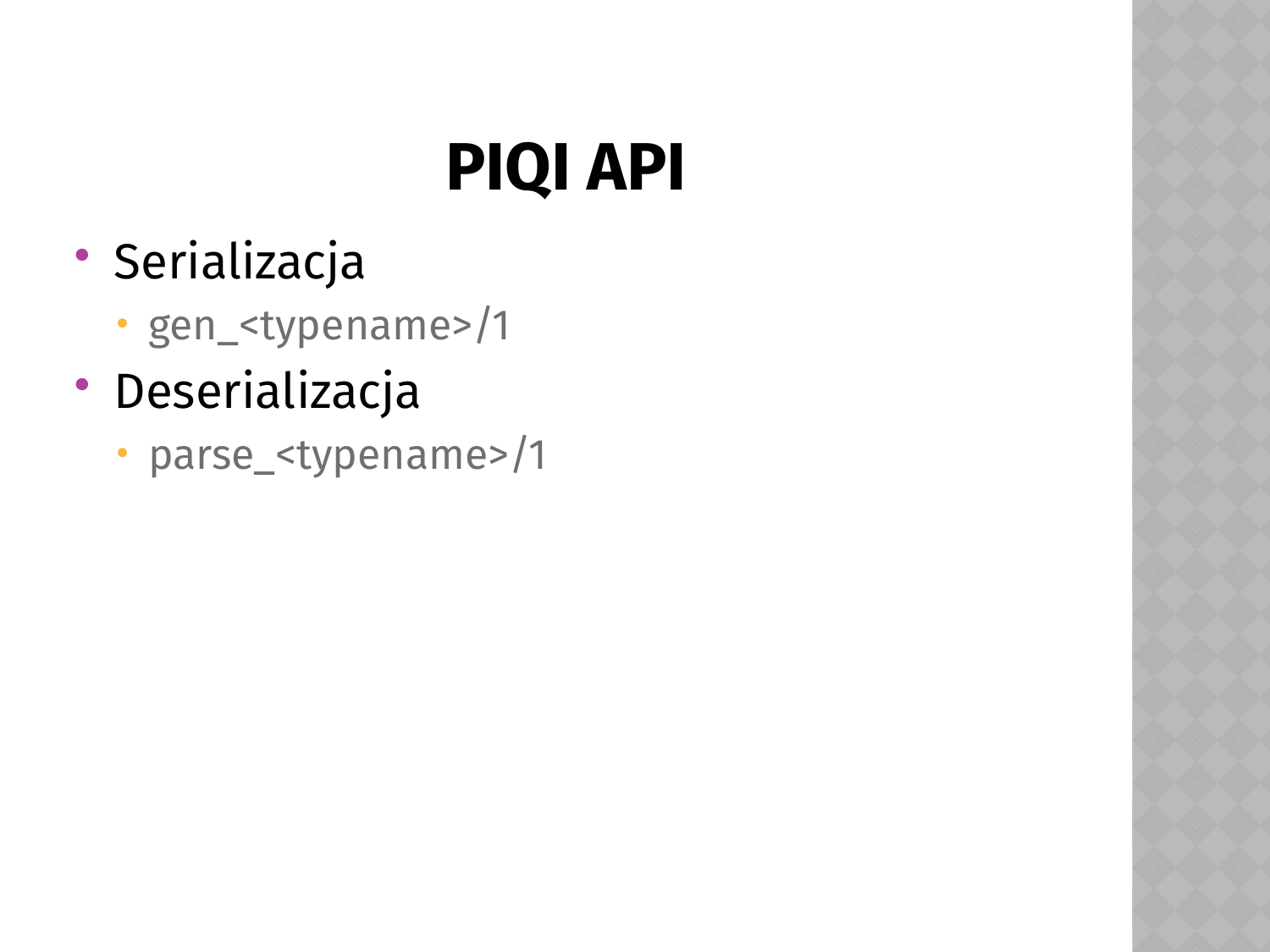

# Piqi Api
Serializacja
gen_<typename>/1
Deserializacja
parse_<typename>/1